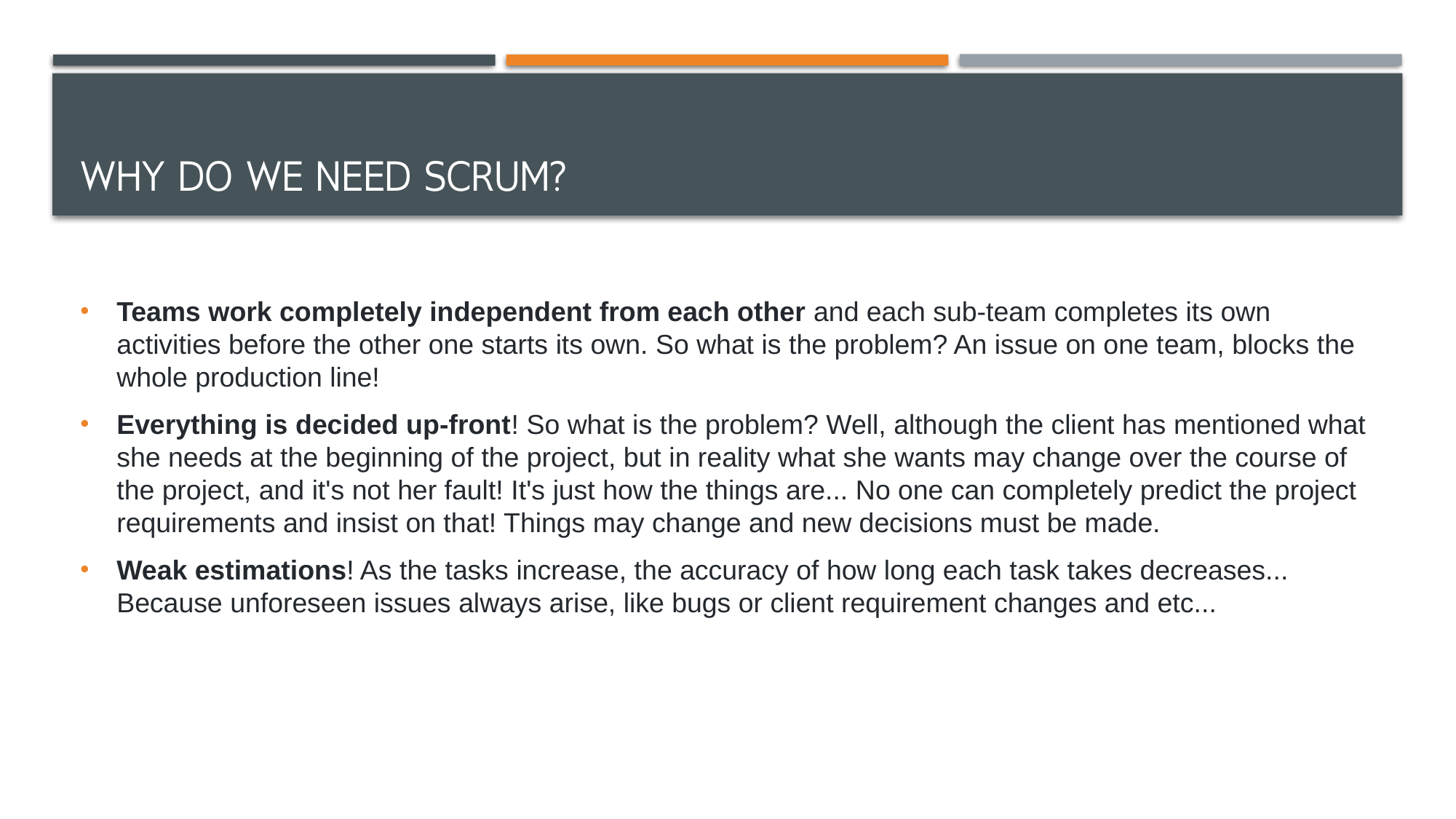

# Why do we need scrum?
Teams work completely independent from each other and each sub-team completes its own activities before the other one starts its own. So what is the problem? An issue on one team, blocks the whole production line!
Everything is decided up-front! So what is the problem? Well, although the client has mentioned what she needs at the beginning of the project, but in reality what she wants may change over the course of the project, and it's not her fault! It's just how the things are... No one can completely predict the project requirements and insist on that! Things may change and new decisions must be made.
Weak estimations! As the tasks increase, the accuracy of how long each task takes decreases... Because unforeseen issues always arise, like bugs or client requirement changes and etc...